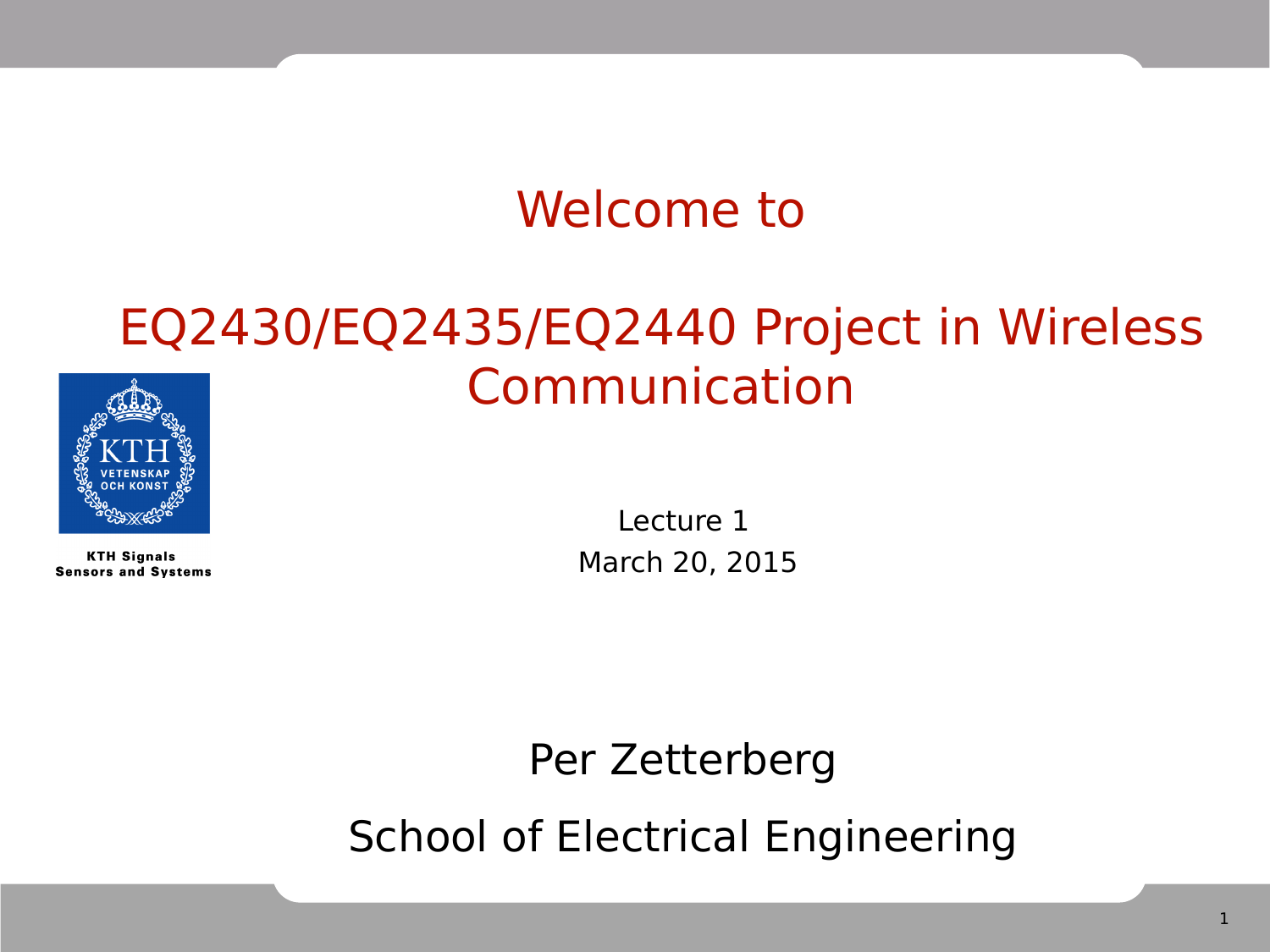

Welcome to
EQ2430/EQ2435/EQ2440 Project in Wireless Communication
Lecture 1
March 20, 2015
Per Zetterberg
School of Electrical Engineering